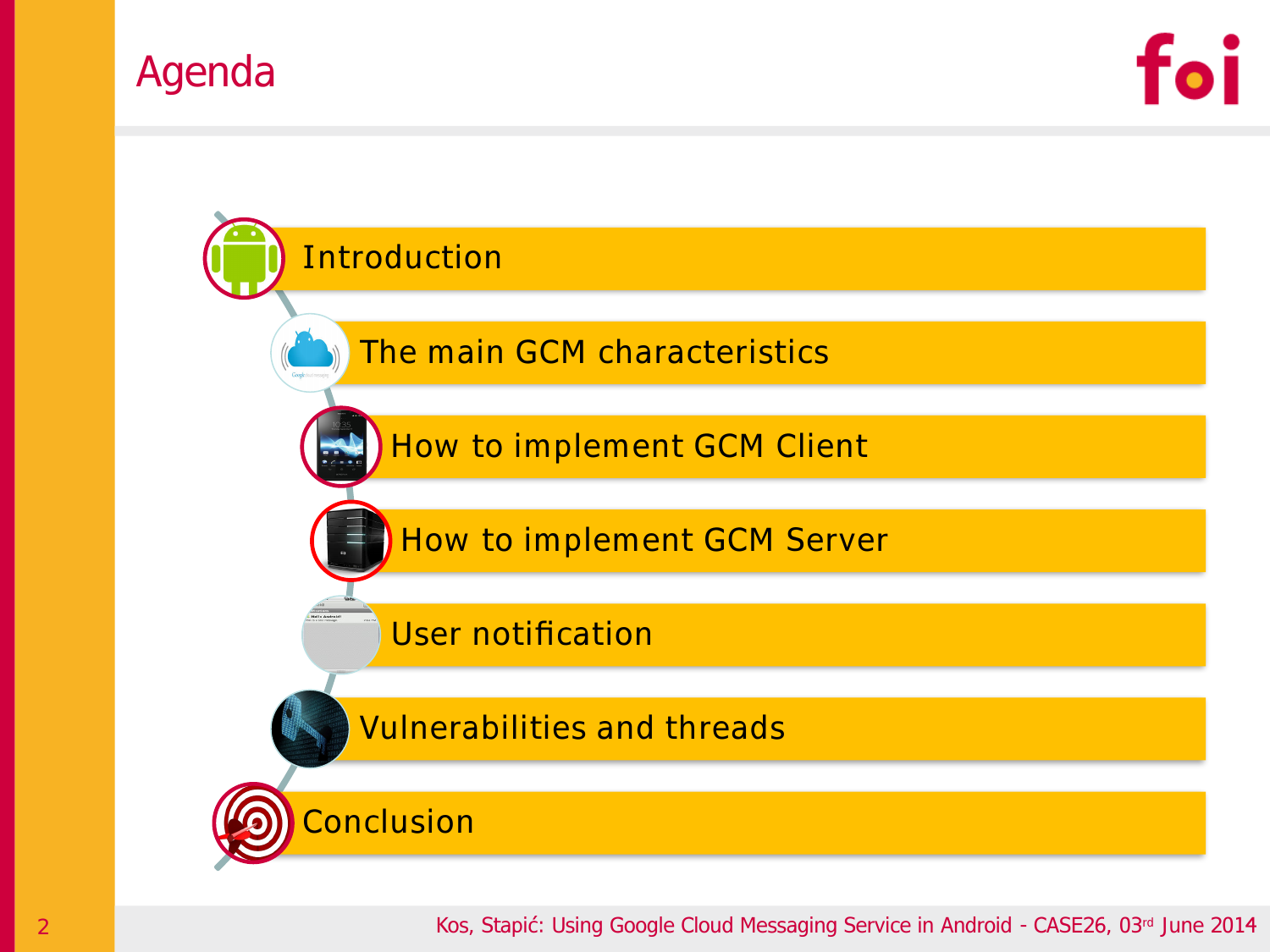

# Agenda
Introduction
The main GCM characteristics
How to implement GCM Client
How to implement GCM Server
User notification
Vulnerabilities and threads
Conclusion
Kos, Stapić: Using Google Cloud Messaging Service in Android - CASE26, 03rd June 2014
2